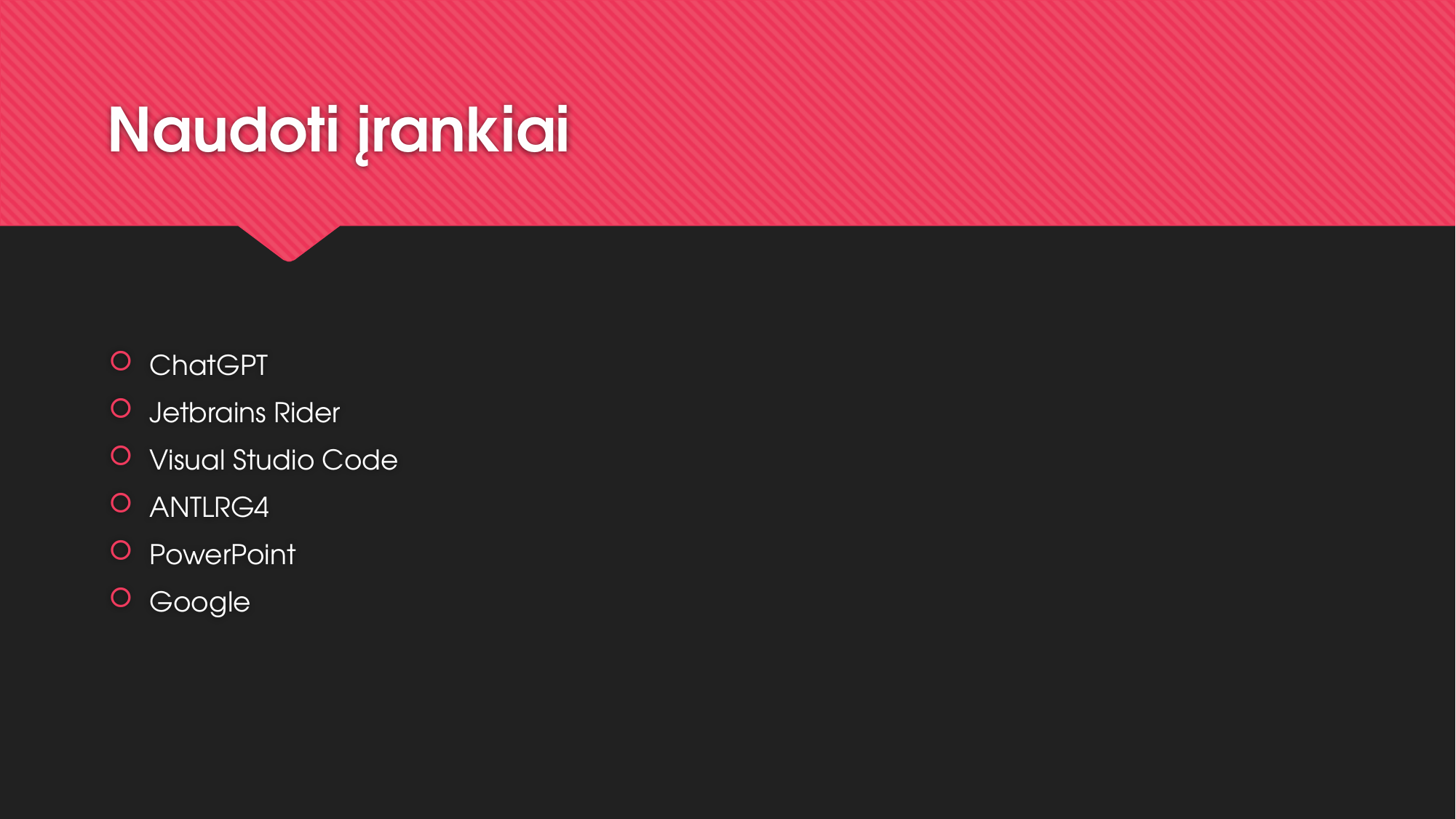

# Naudoti įrankiai
ChatGPT
Jetbrains Rider
Visual Studio Code
ANTLRG4
PowerPoint
Google